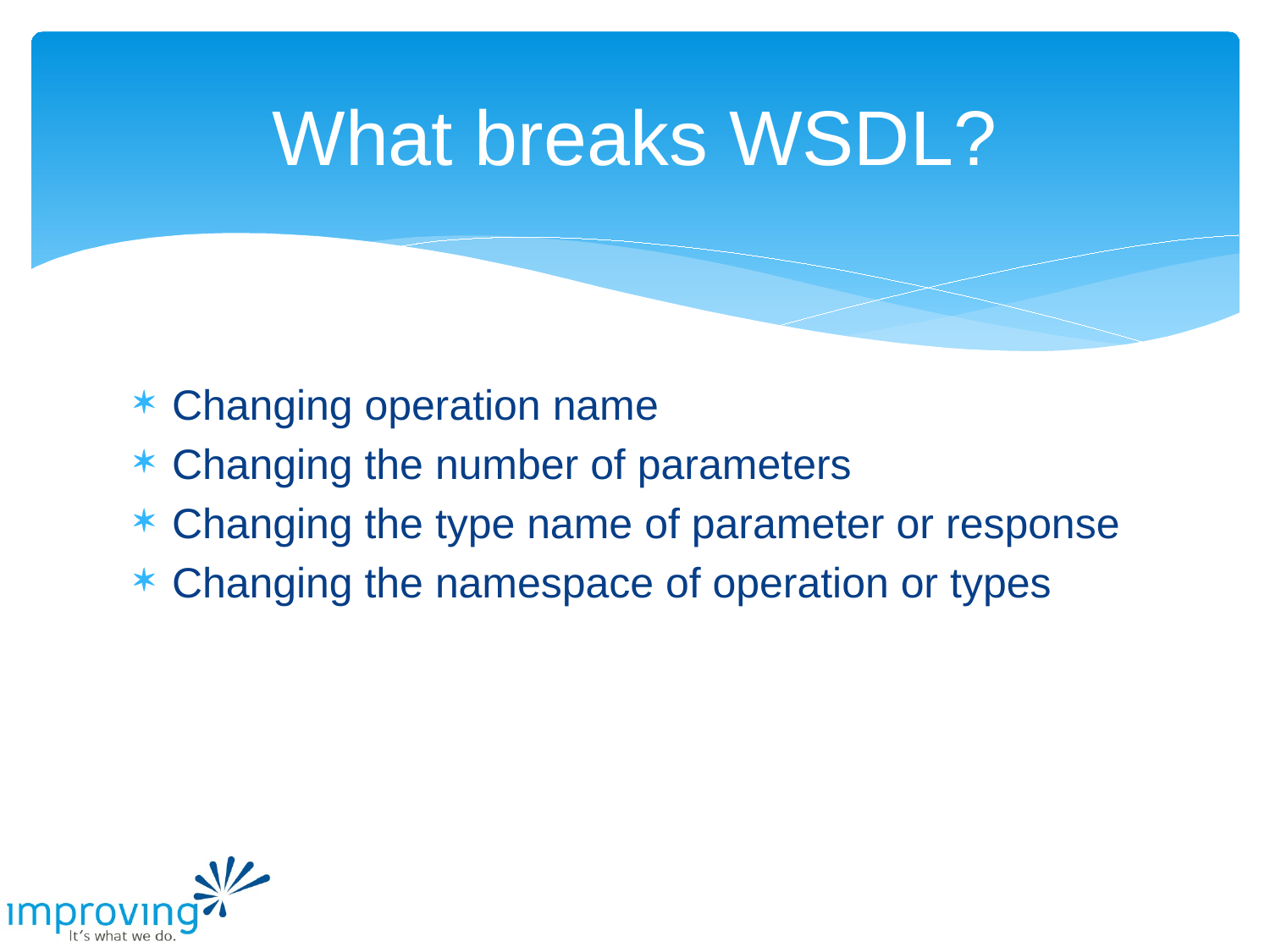

# What breaks WSDL?
Changing operation name
Changing the number of parameters
Changing the type name of parameter or response
Changing the namespace of operation or types